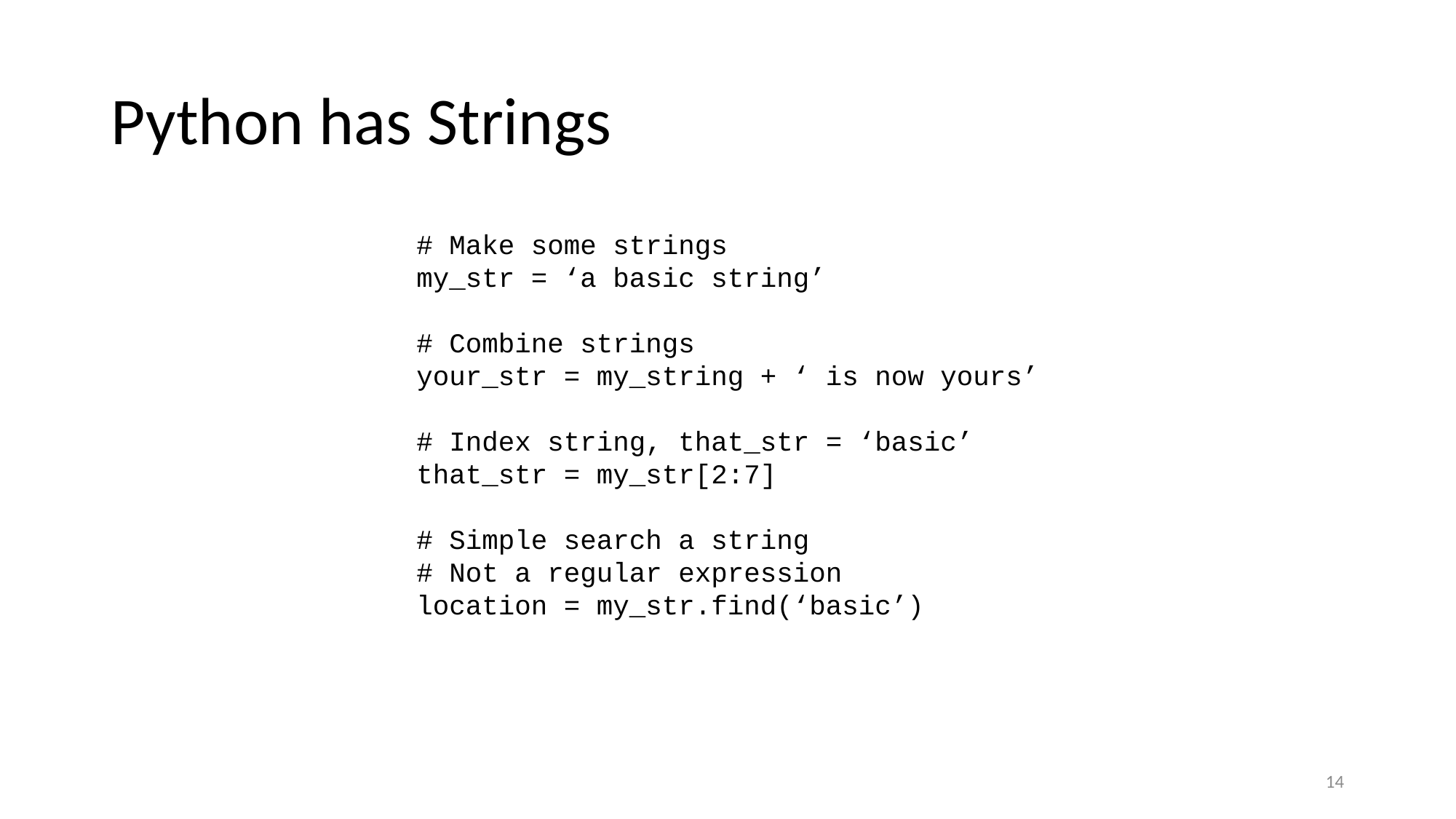

# Python has Strings
# Make some strings
my_str = ‘a basic string’

# Combine strings
your_str = my_string + ‘ is now yours’

# Index string, that_str = ‘basic’
that_str = my_str[2:7]

# Simple search a string
# Not a regular expression
location = my_str.find(‘basic’)
14